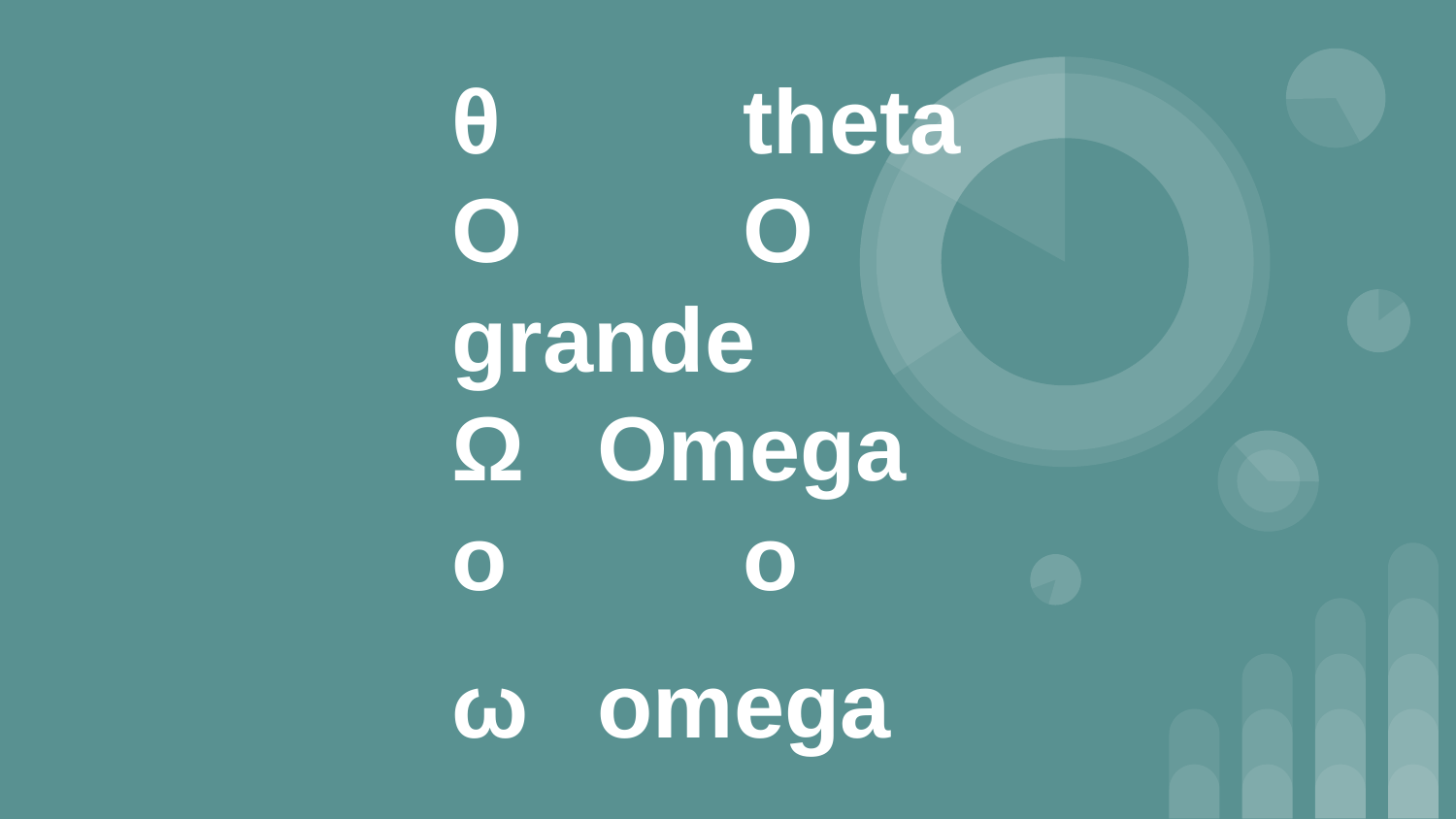

# θ		theta
O		O grande
Ω	Omega
o		o
ω	omega